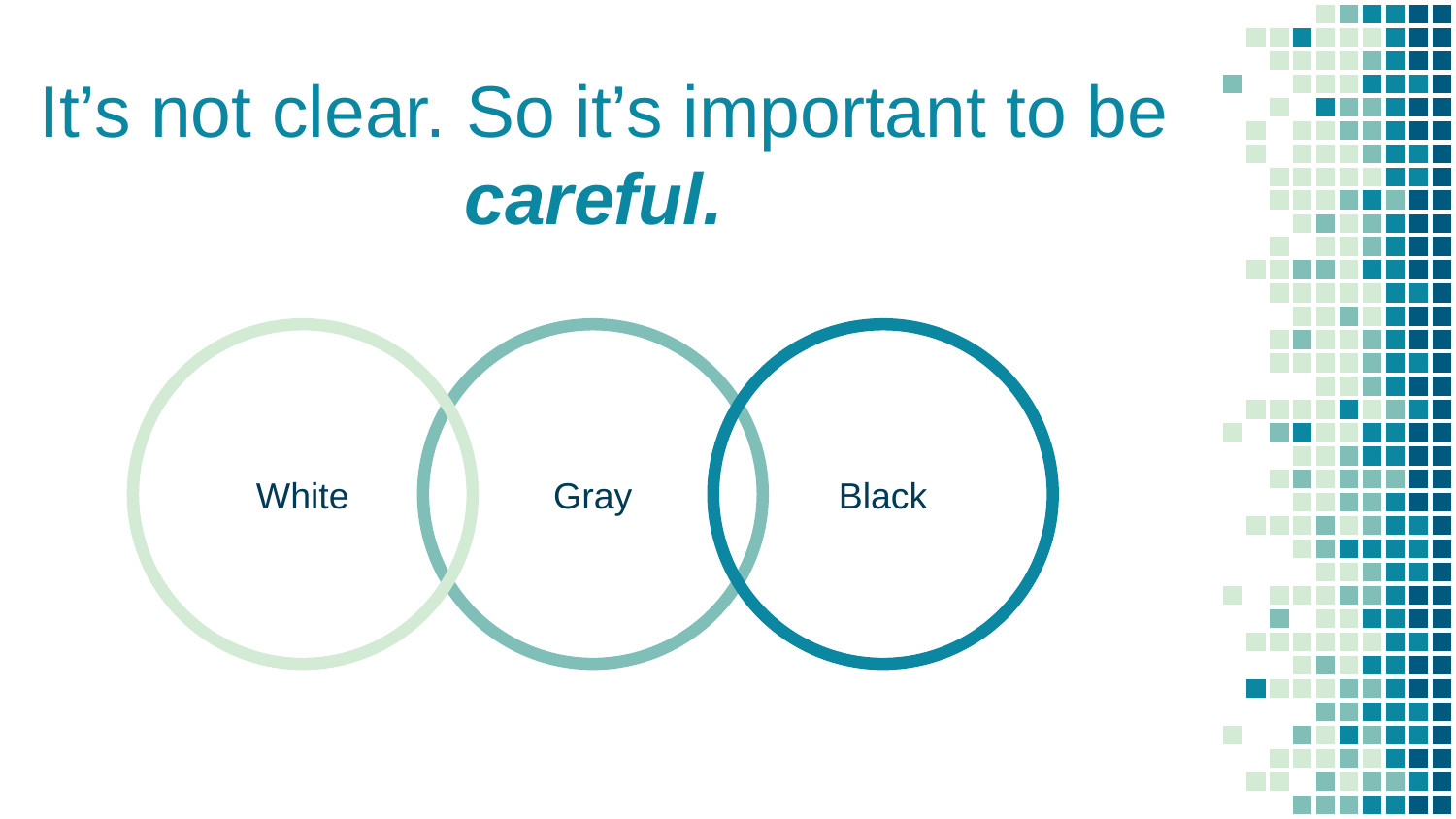

# It’s not clear. So it’s important to be careful.
White
Gray
Black